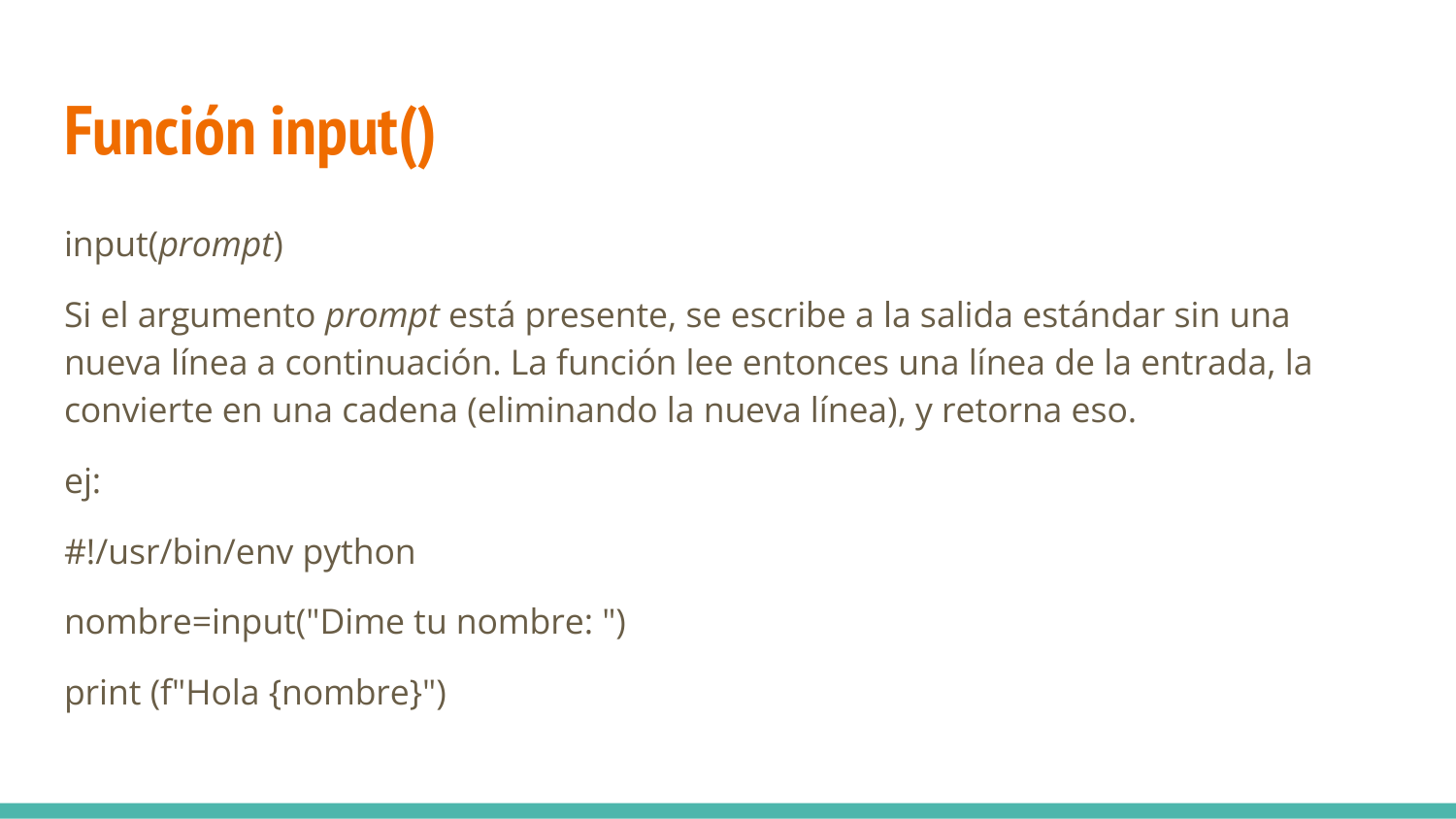

# Función input()
input(prompt)
Si el argumento prompt está presente, se escribe a la salida estándar sin una nueva línea a continuación. La función lee entonces una línea de la entrada, la convierte en una cadena (eliminando la nueva línea), y retorna eso.
ej:
#!/usr/bin/env python
nombre=input("Dime tu nombre: ")
print (f"Hola {nombre}")